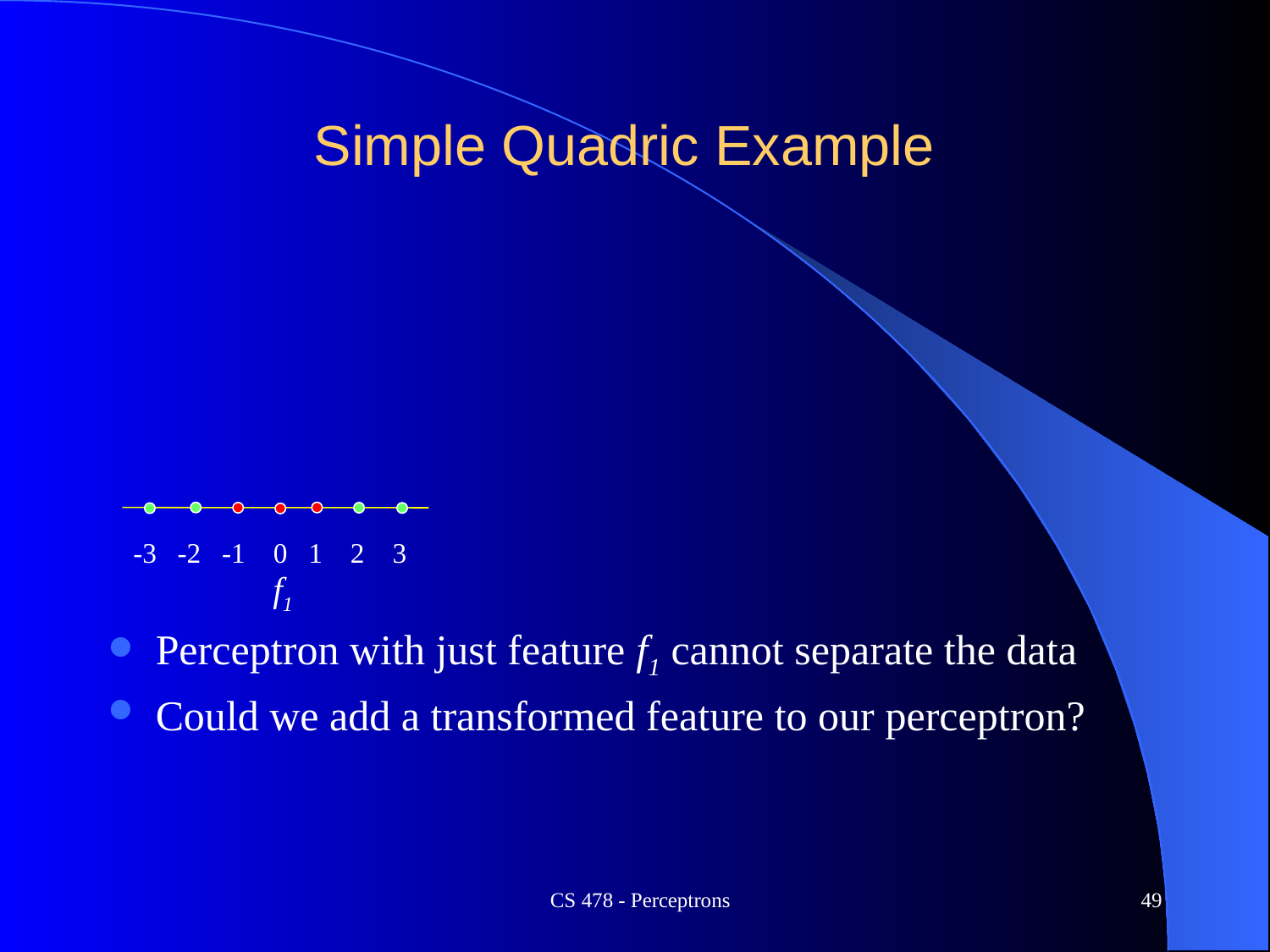

# Simple Quadric Example

-3   -2   -1    0   1    2    3
f1
Perceptron with just feature f1 cannot separate the data
Could we add a transformed feature to our perceptron?
CS 478 - Perceptrons
49